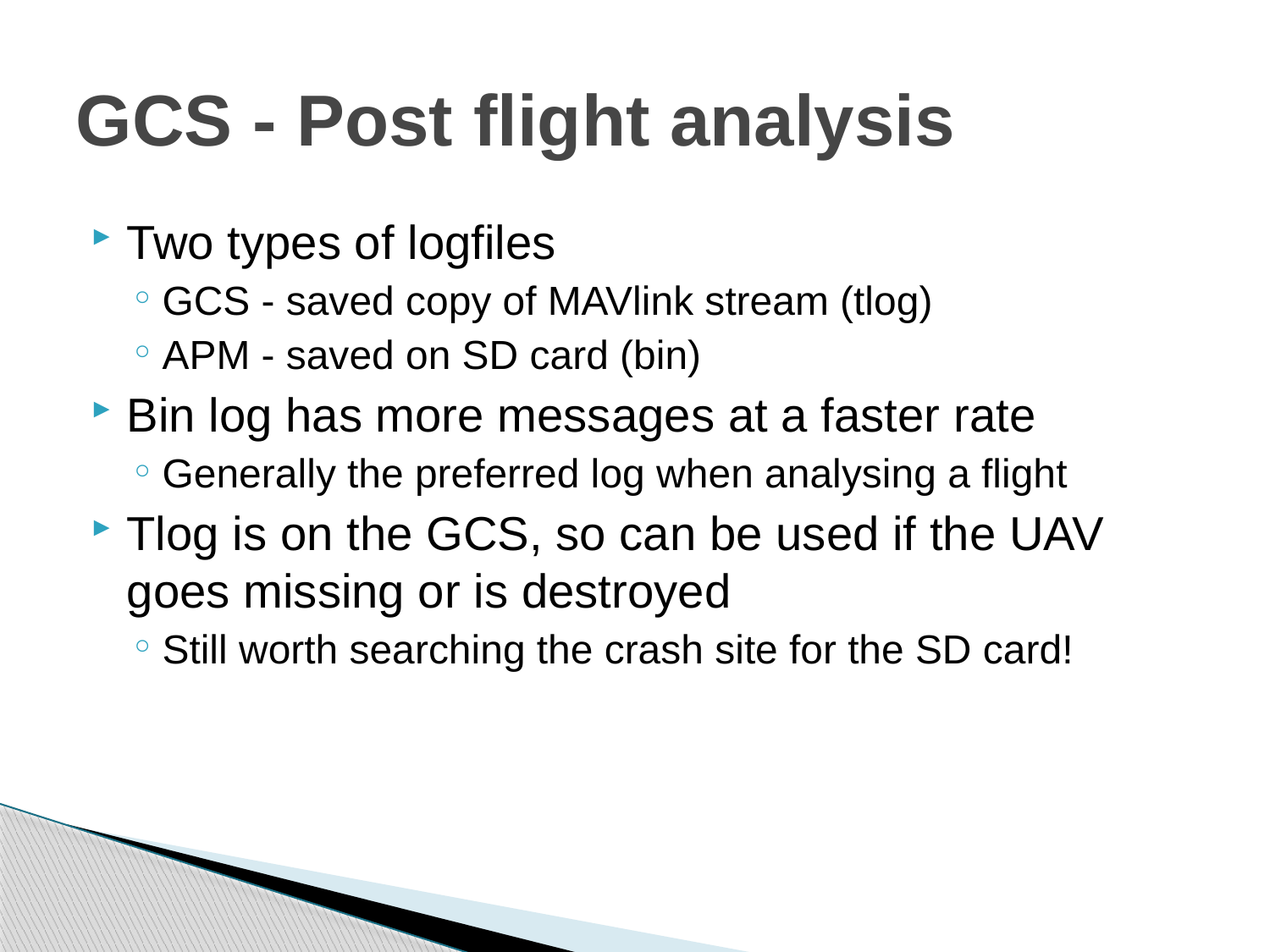

# GCS - Post flight analysis
Two types of logfiles
GCS - saved copy of MAVlink stream (tlog)
APM - saved on SD card (bin)
Bin log has more messages at a faster rate
Generally the preferred log when analysing a flight
Tlog is on the GCS, so can be used if the UAV goes missing or is destroyed
Still worth searching the crash site for the SD card!